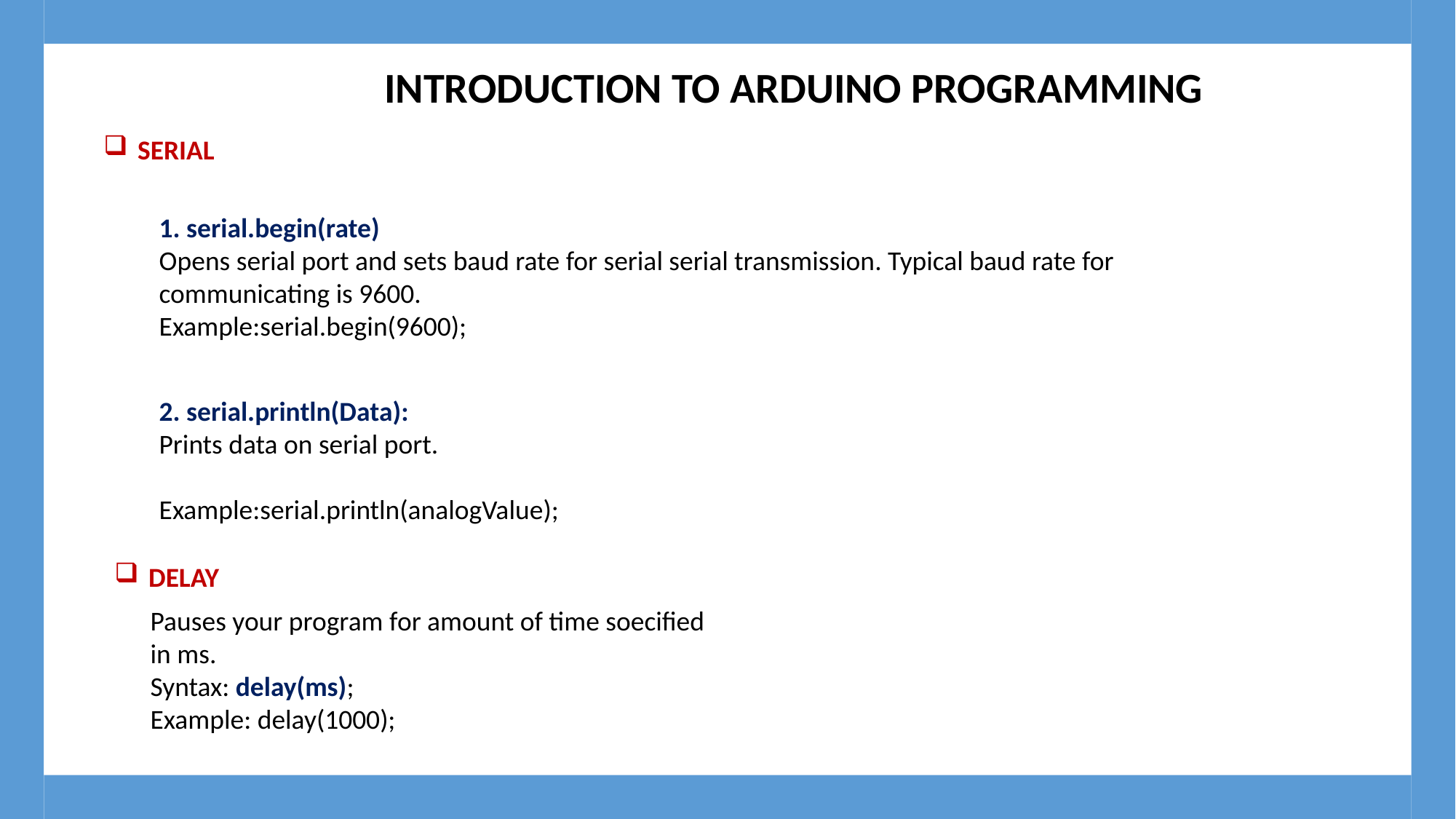

INTRODUCTION TO ARDUINO PROGRAMMING

SERIAL
1. serial.begin(rate)
Opens serial port and sets baud rate for serial serial transmission. Typical baud rate for communicating is 9600.
Example:serial.begin(9600);
2. serial.println(Data):
Prints data on serial port.

Example:serial.println(analogValue);
DELAY
Pauses your program for amount of time soecified in ms.
Syntax: delay(ms);
Example: delay(1000);